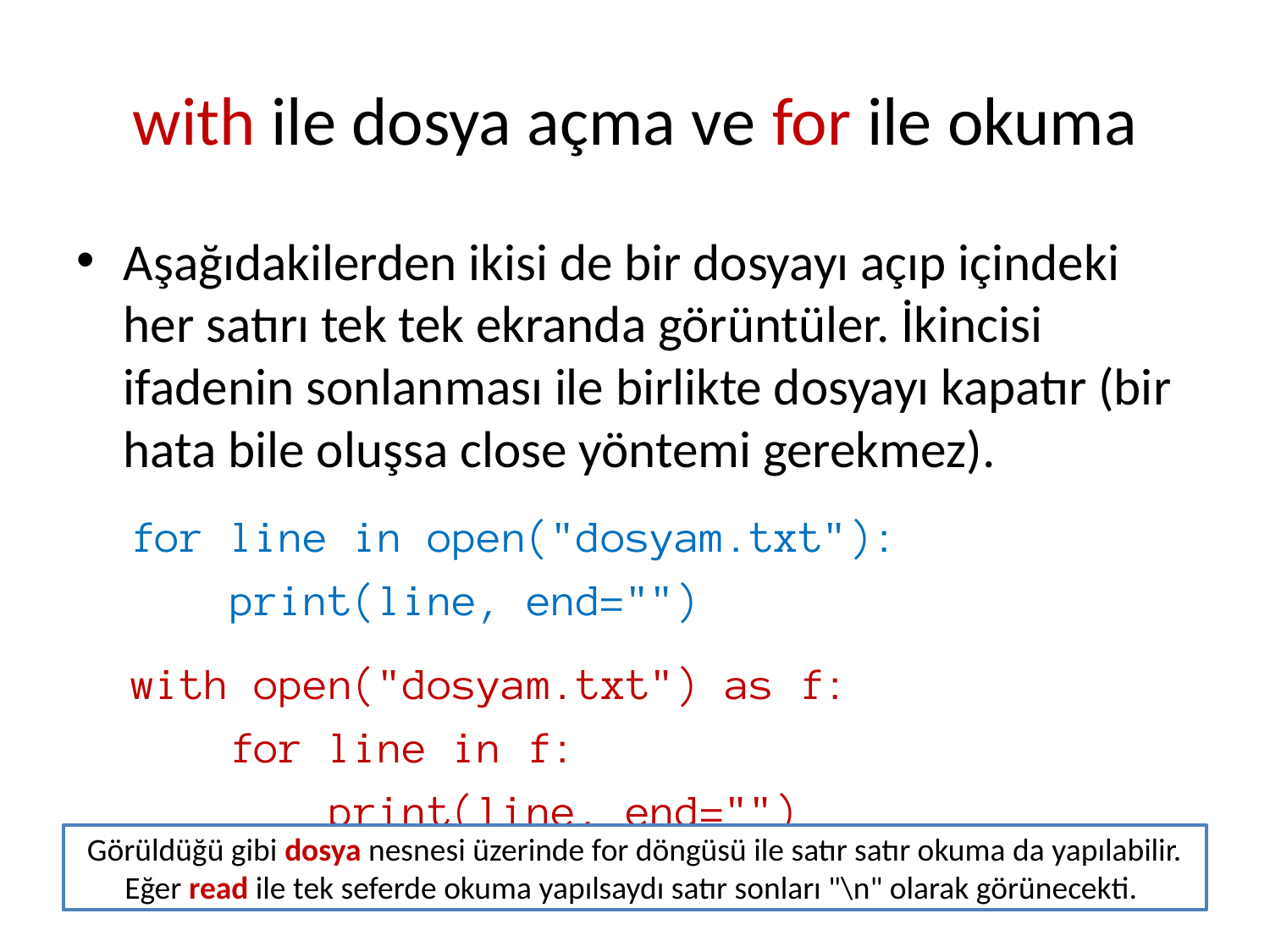

# with ile dosya açma ve for ile okuma
Aşağıdakilerden ikisi de bir dosyayı açıp içindeki her satırı tek tek ekranda görüntüler. İkincisi ifadenin sonlanması ile birlikte dosyayı kapatır (bir hata bile oluşsa close yöntemi gerekmez).
for line in open("dosyam.txt"):
    print(line, end="")
with open("dosyam.txt") as f:
    for line in f:
        print(line, end="")
Görüldüğü gibi dosya nesnesi üzerinde for döngüsü ile satır satır okuma da yapılabilir. Eğer read ile tek seferde okuma yapılsaydı satır sonları "\n" olarak görünecekti.